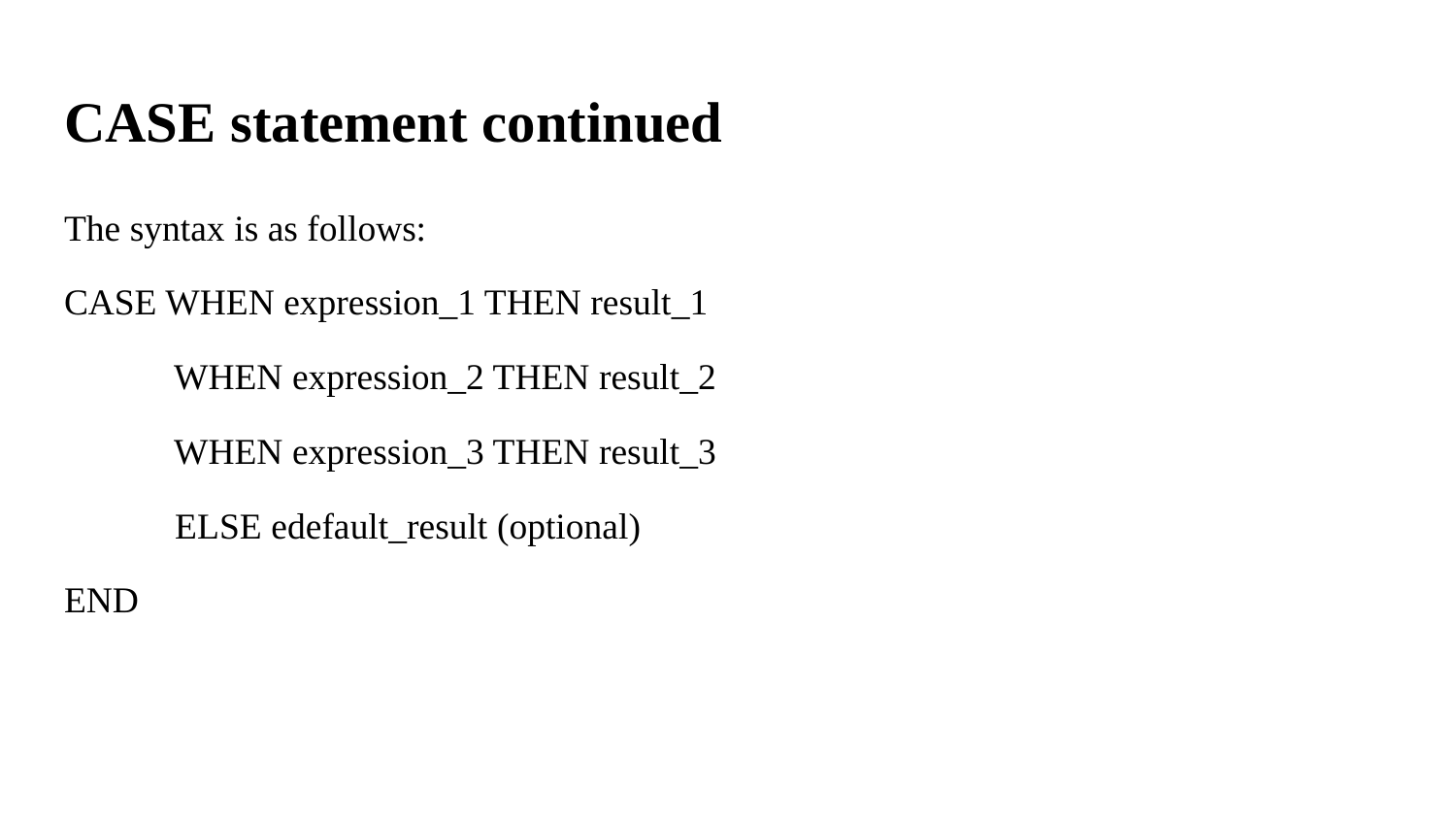

# CASE statement continued
The syntax is as follows:
CASE WHEN expression_1 THEN result_1
    WHEN expression_2 THEN result_2
    WHEN expression_3 THEN result_3
            ELSE edefault_result (optional)
END